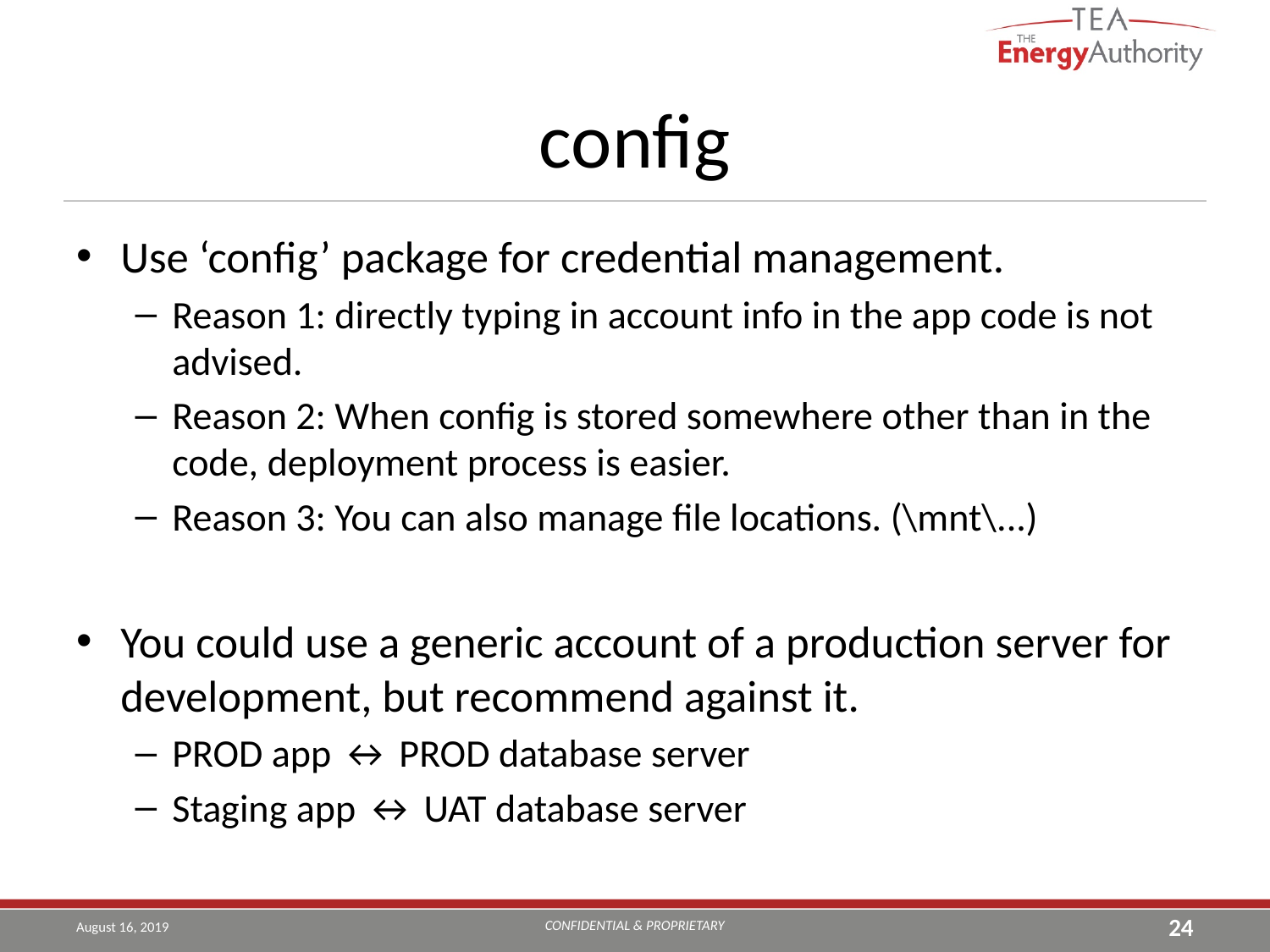

# config
Use ‘config’ package for credential management.
Reason 1: directly typing in account info in the app code is not advised.
Reason 2: When config is stored somewhere other than in the code, deployment process is easier.
Reason 3: You can also manage file locations. (\mnt\...)

You could use a generic account of a production server for development, but recommend against it.
PROD app ↔ PROD database server
Staging app ↔ UAT database server

CONFIDENTIAL & PROPRIETARY
August 16, 2019
24